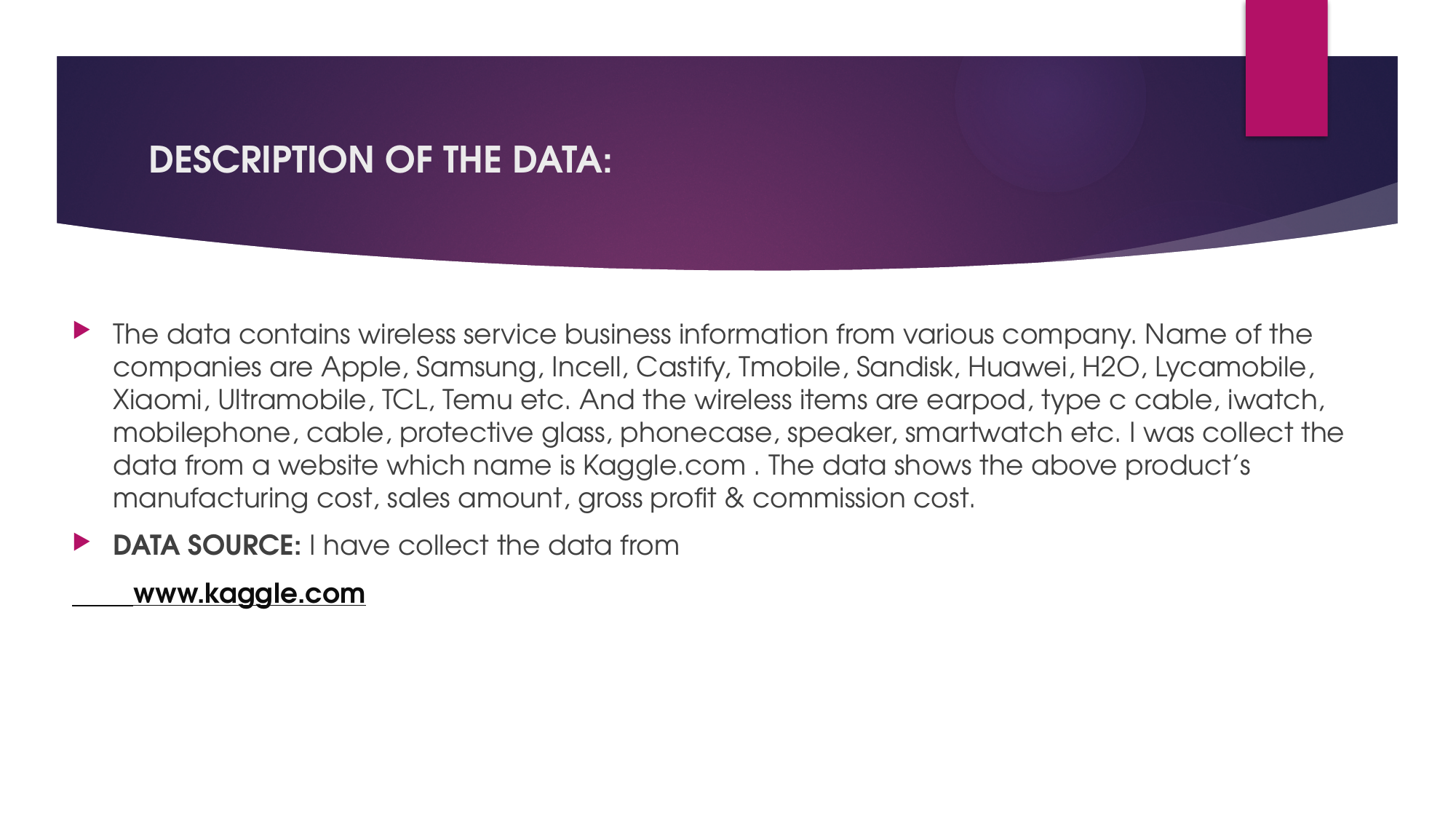

# DESCRIPTION OF THE DATA:
The data contains wireless service business information from various company. Name of the companies are Apple, Samsung, Incell, Castify, Tmobile, Sandisk, Huawei, H2O, Lycamobile, Xiaomi, Ultramobile, TCL, Temu etc. And the wireless items are earpod, type c cable, iwatch, mobilephone, cable, protective glass, phonecase, speaker, smartwatch etc. I was collect the data from a website which name is Kaggle.com . The data shows the above product’s manufacturing cost, sales amount, gross profit & commission cost.
DATA SOURCE: I have collect the data from
        www.kaggle.com